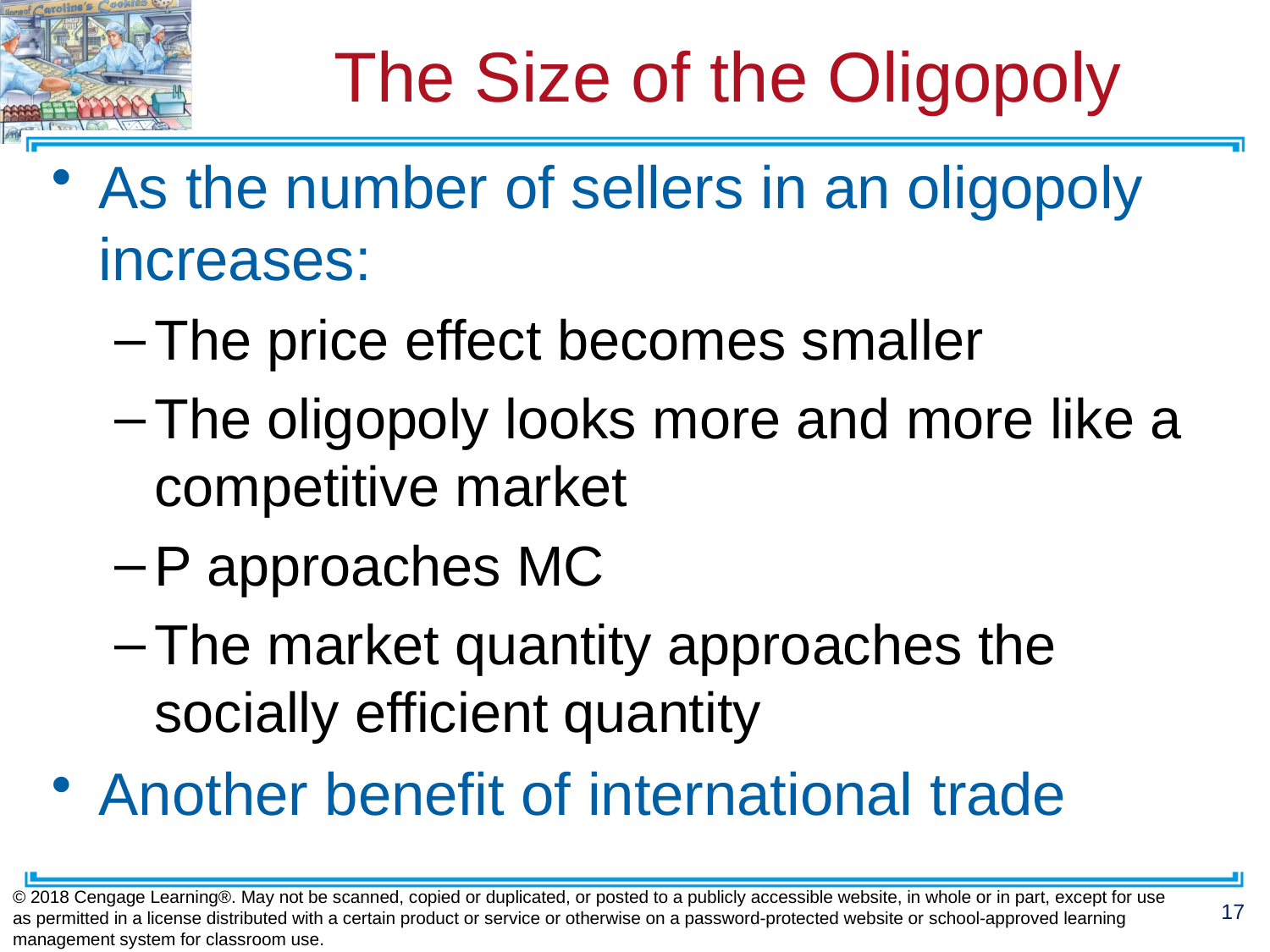

# The Size of the Oligopoly
As the number of sellers in an oligopoly increases:
The price effect becomes smaller
The oligopoly looks more and more like a competitive market
P approaches MC
The market quantity approaches the socially efficient quantity
Another benefit of international trade
© 2018 Cengage Learning®. May not be scanned, copied or duplicated, or posted to a publicly accessible website, in whole or in part, except for use as permitted in a license distributed with a certain product or service or otherwise on a password-protected website or school-approved learning management system for classroom use.
17